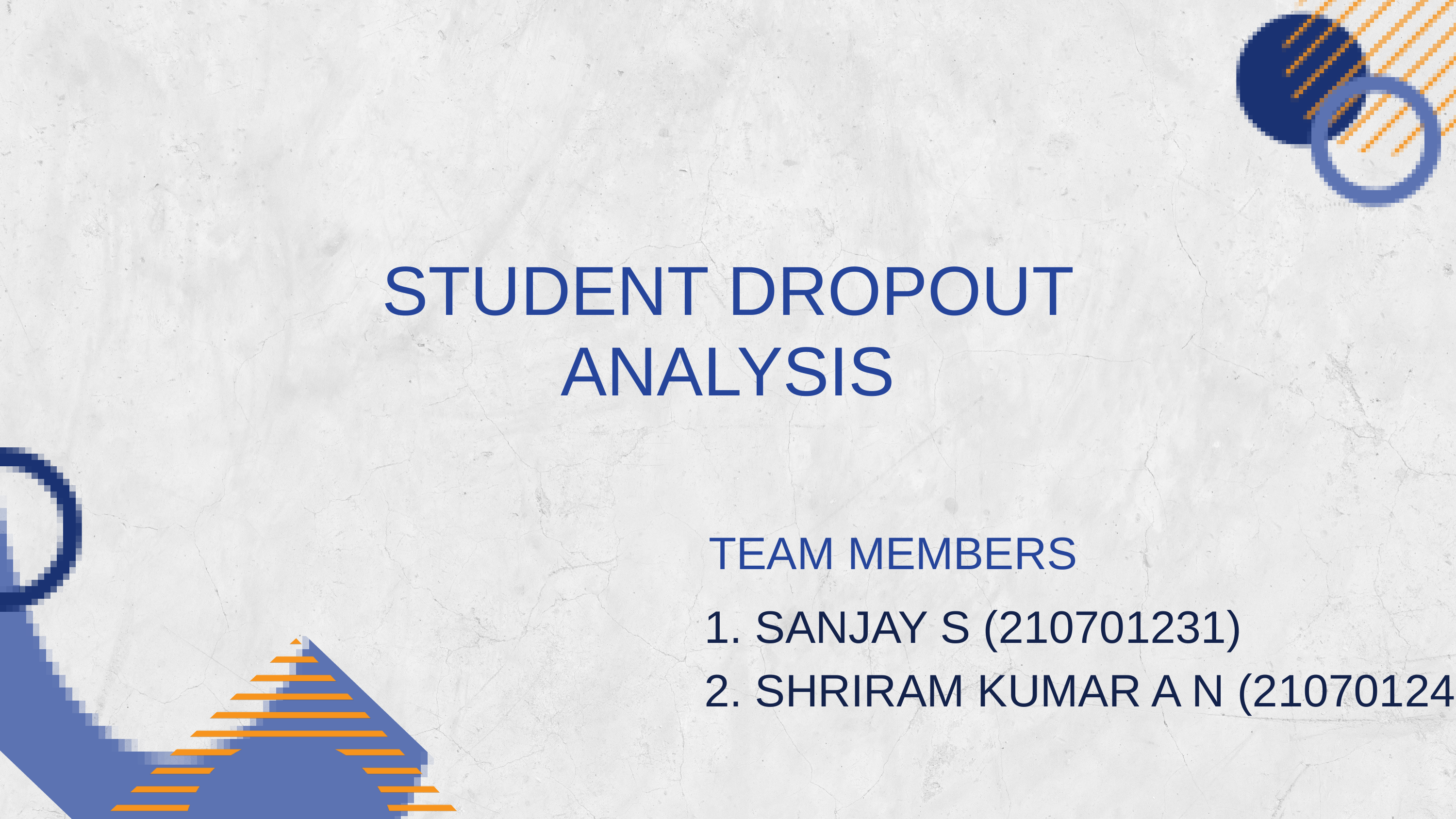

STUDENT DROPOUT ANALYSIS

TEAM MEMBERS

1. SANJAY S (210701231)
2. SHRIRAM KUMAR A N (210701247)